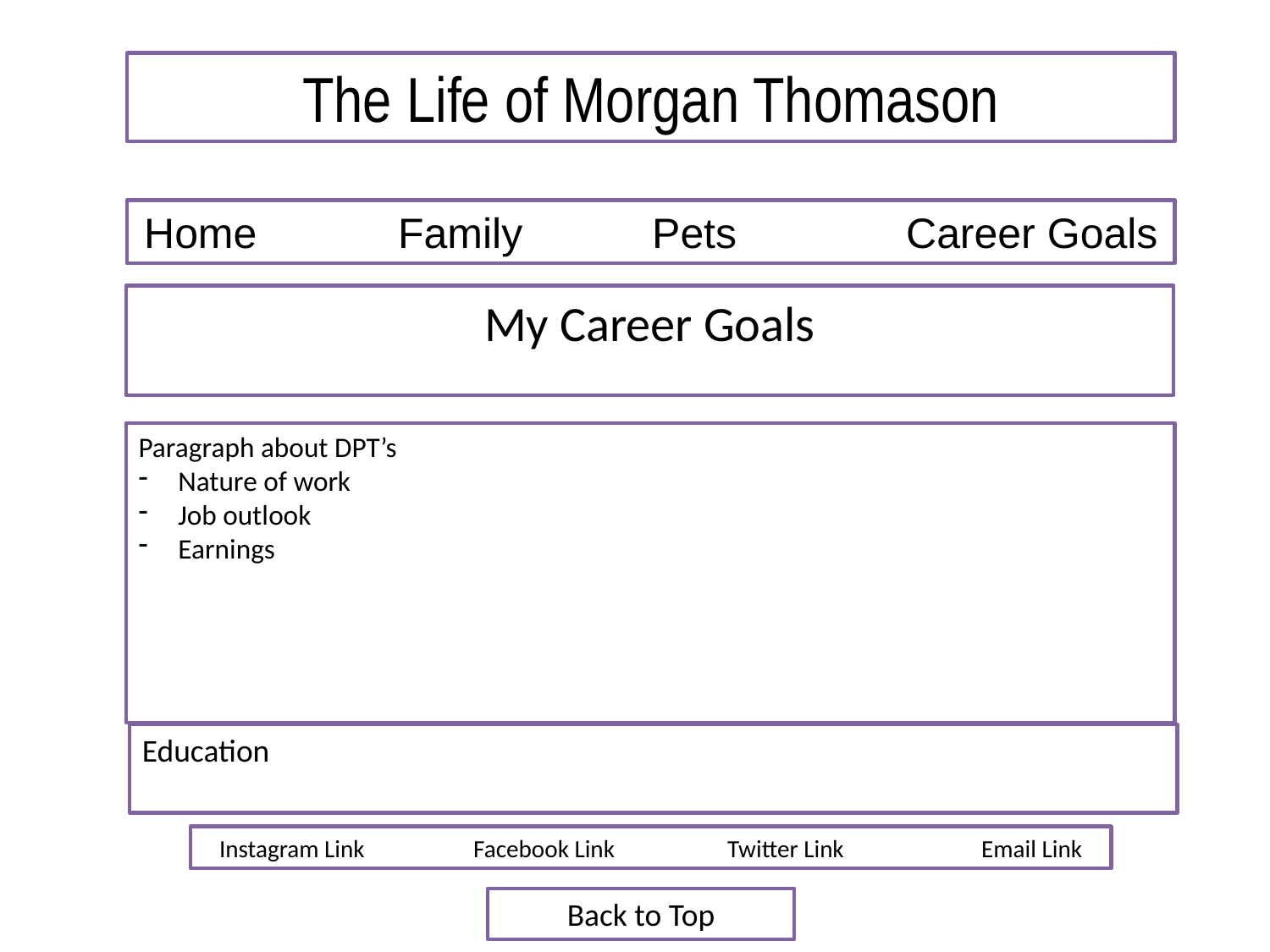

The Life of Morgan Thomason
Home		Family		Pets		Career Goals
My Career Goals

Paragraph about DPT’s
Nature of work
Job outlook
Earnings

Education

Instagram Link	Facebook Link	Twitter Link		Email Link
Back to Top